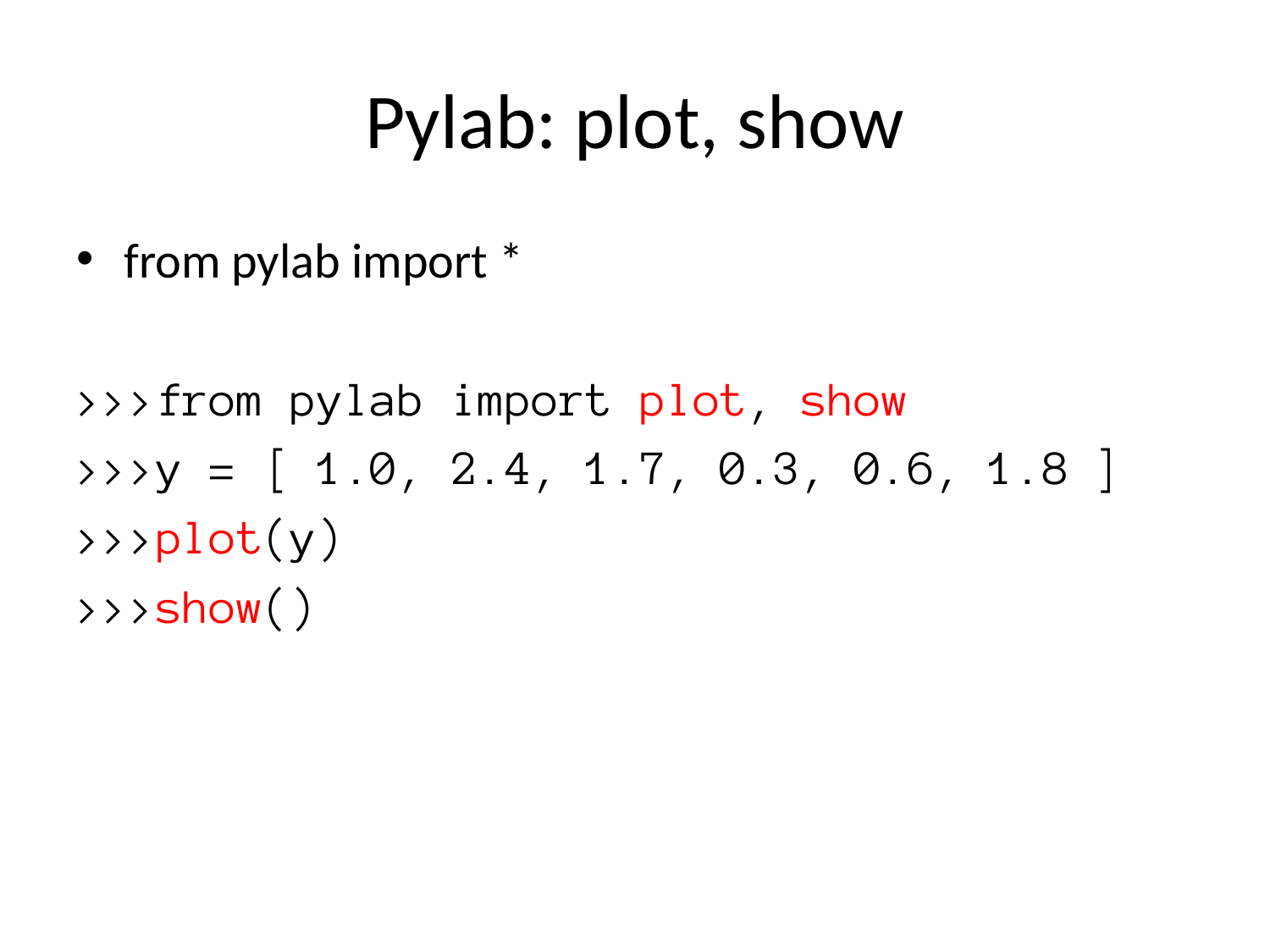

# Pylab: plot, show
from pylab import *

>>>from pylab import plot, show
>>>y = [ 1.0, 2.4, 1.7, 0.3, 0.6, 1.8 ]
>>>plot(y)
>>>show()